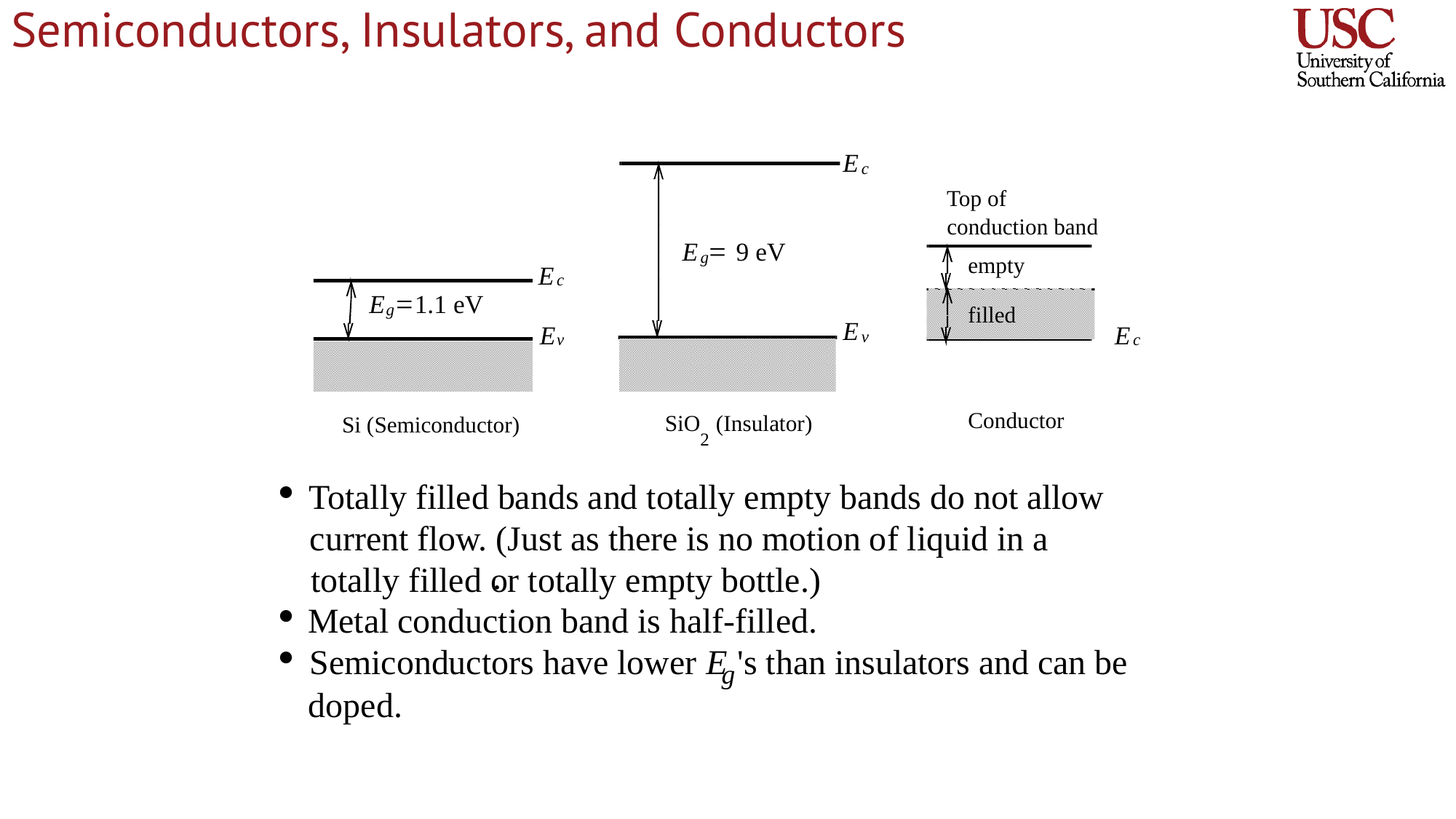

# Semiconductors, Insulators, and Conductors

E
c

Top of

conduction band
=
E
9 eV

g

empty

E

c

=

E
1.1 eV

g
filled

E

E
E

v

v
c

 Conductor
 SiO
(Insulator)
Si (Semiconductor)
2
•
Totally filled bands and totally empty bands do not allow
   current flow. (Just as there is no motion of liquid in a   totally filled or totally empty bottle.)
.

•
Metal conduction band is half-filled.
•
's than insulators and can be
Semiconductors have lower E
g
  doped.